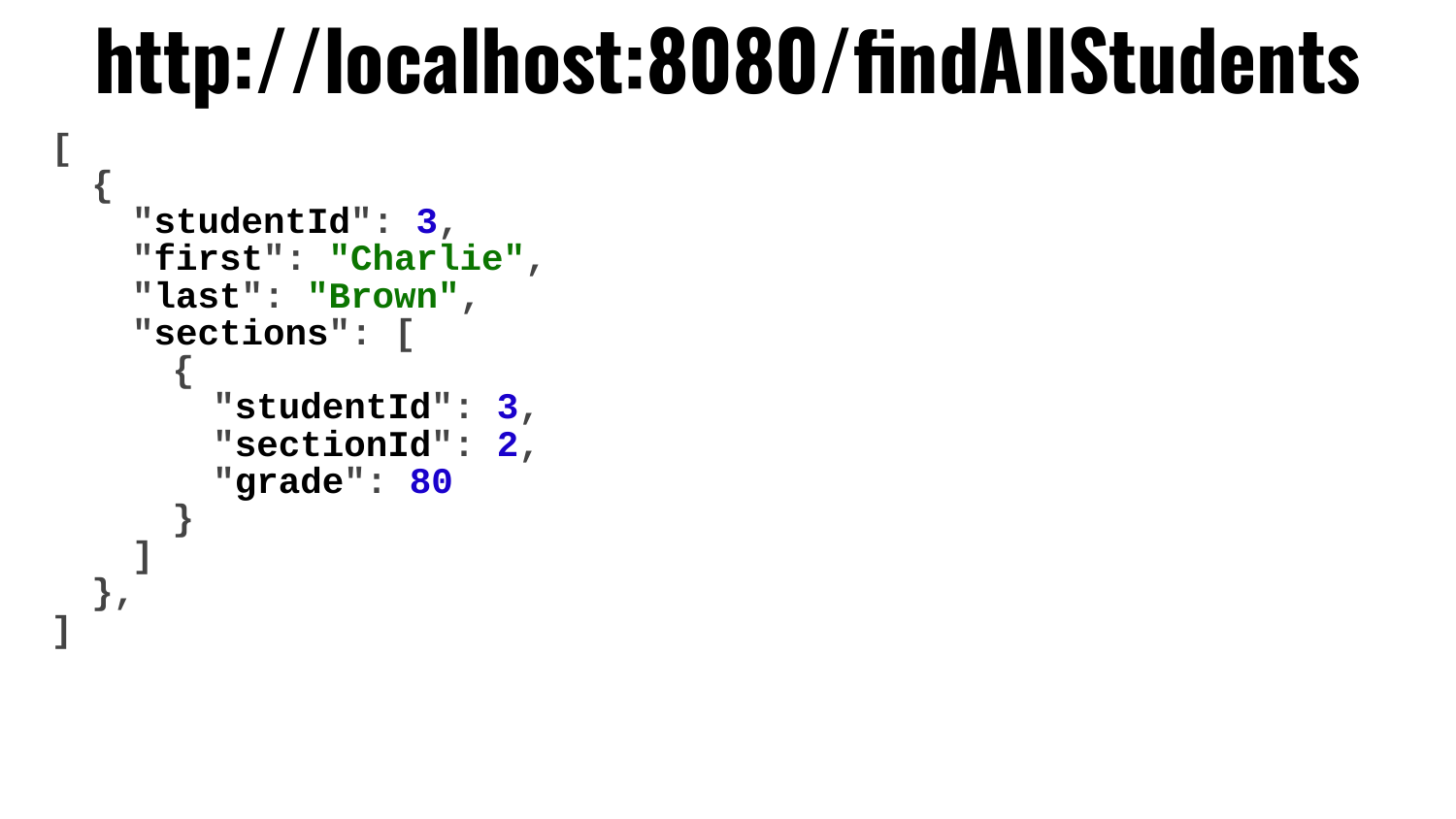

# http://localhost:8080/findAllStudents
[
{
"studentId": 3,
"first": "Charlie",
"last": "Brown",
"sections": [
{
"studentId": 3,
"sectionId": 2,
"grade": 80
}
]
},
]